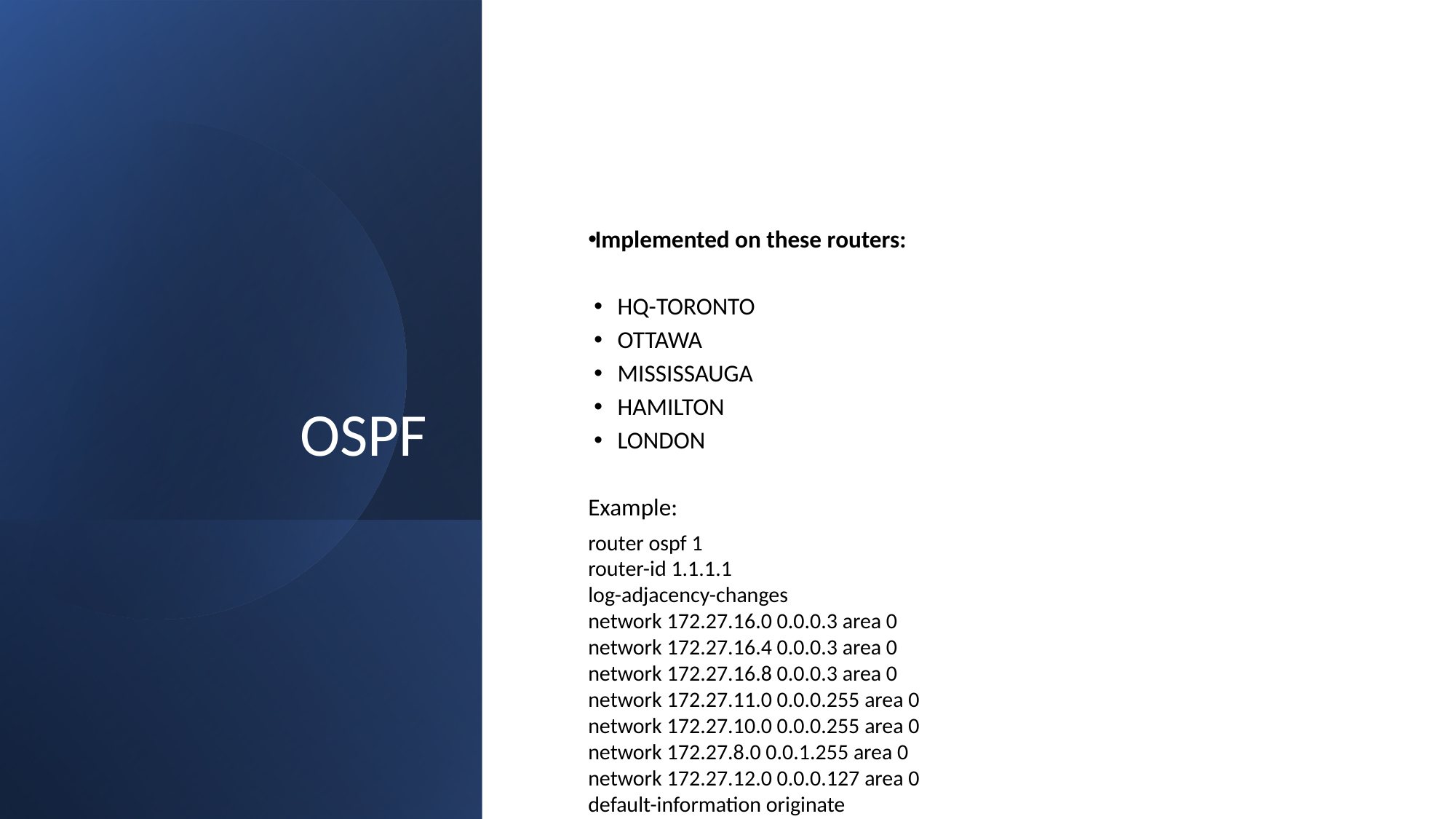

# OSPF

Implemented on these routers:

HQ-TORONTO
OTTAWA
MISSISSAUGA
HAMILTON
LONDON

Example:
router ospf 1
router-id 1.1.1.1
log-adjacency-changes
network 172.27.16.0 0.0.0.3 area 0
network 172.27.16.4 0.0.0.3 area 0
network 172.27.16.8 0.0.0.3 area 0
network 172.27.11.0 0.0.0.255 area 0
network 172.27.10.0 0.0.0.255 area 0
network 172.27.8.0 0.0.1.255 area 0
network 172.27.12.0 0.0.0.127 area 0
default-information originate